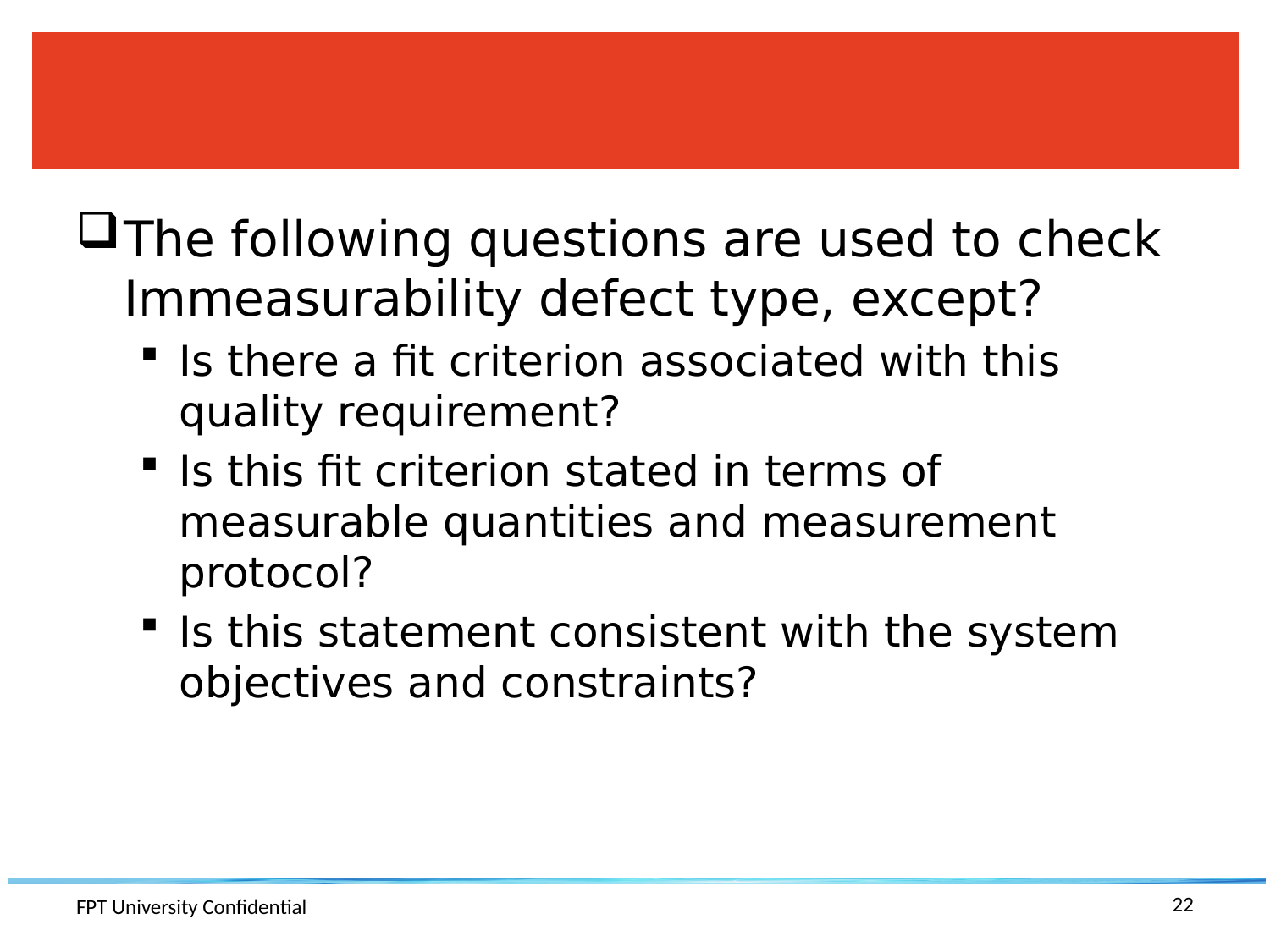

#
The following questions are used to check Immeasurability defect type, except?
Is there a fit criterion associated with this quality requirement?
Is this fit criterion stated in terms of measurable quantities and measurement protocol?
Is this statement consistent with the system objectives and constraints?